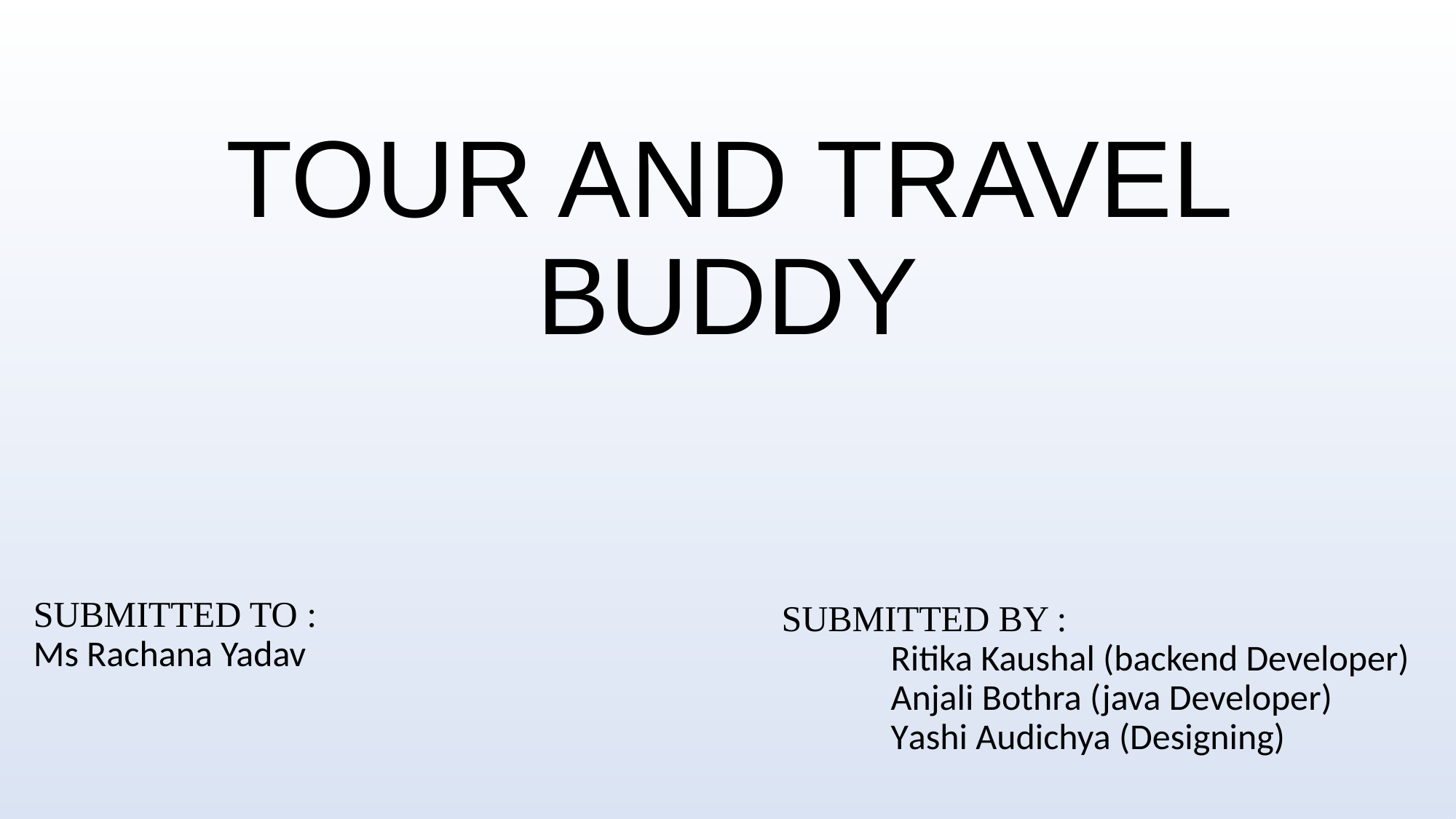

# TOUR AND TRAVEL BUDDY
SUBMITTED TO :
Ms Rachana Yadav
SUBMITTED BY :
	Ritika Kaushal (backend Developer)
	Anjali Bothra (java Developer)
	Yashi Audichya (Designing)